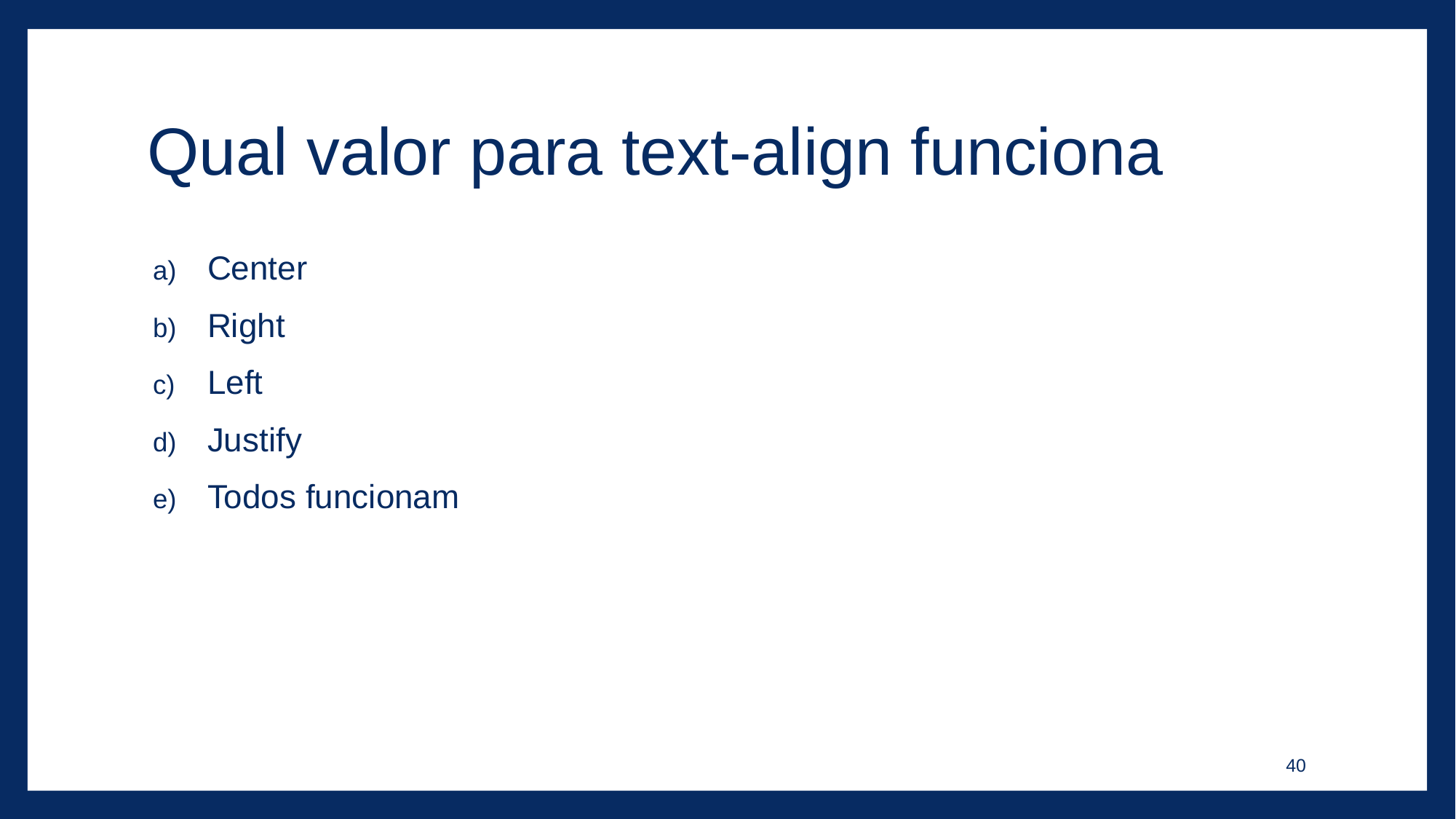

# Qual valor para text-align funciona
Center
Right
Left
Justify
Todos funcionam

40